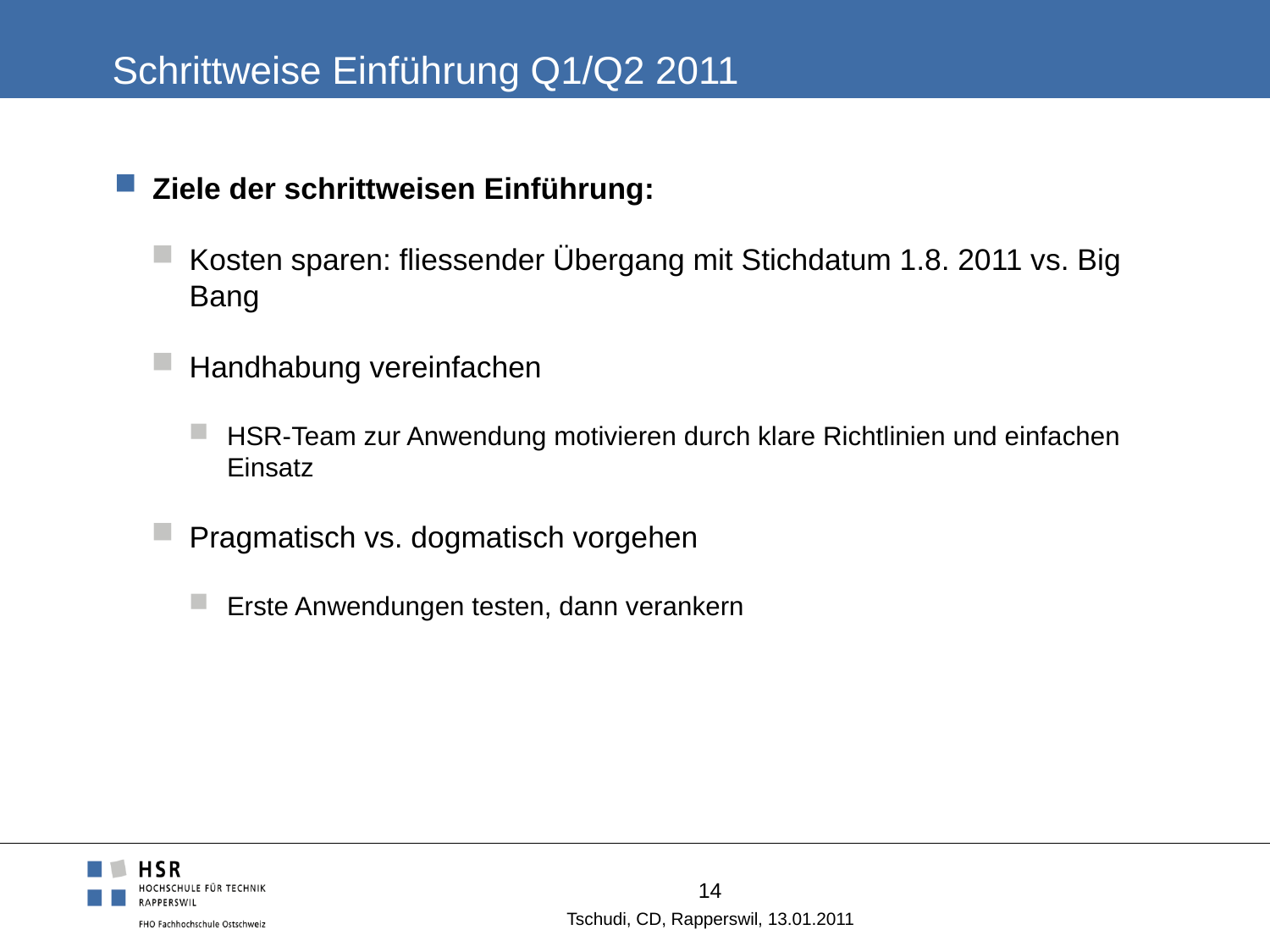

# Schrittweise Einführung Q1/Q2 2011
Ziele der schrittweisen Einführung:
Kosten sparen: fliessender Übergang mit Stichdatum 1.8. 2011 vs. Big Bang
Handhabung vereinfachen
HSR-Team zur Anwendung motivieren durch klare Richtlinien und einfachen Einsatz
Pragmatisch vs. dogmatisch vorgehen
Erste Anwendungen testen, dann verankern

14
Tschudi, CD, Rapperswil, 13.01.2011